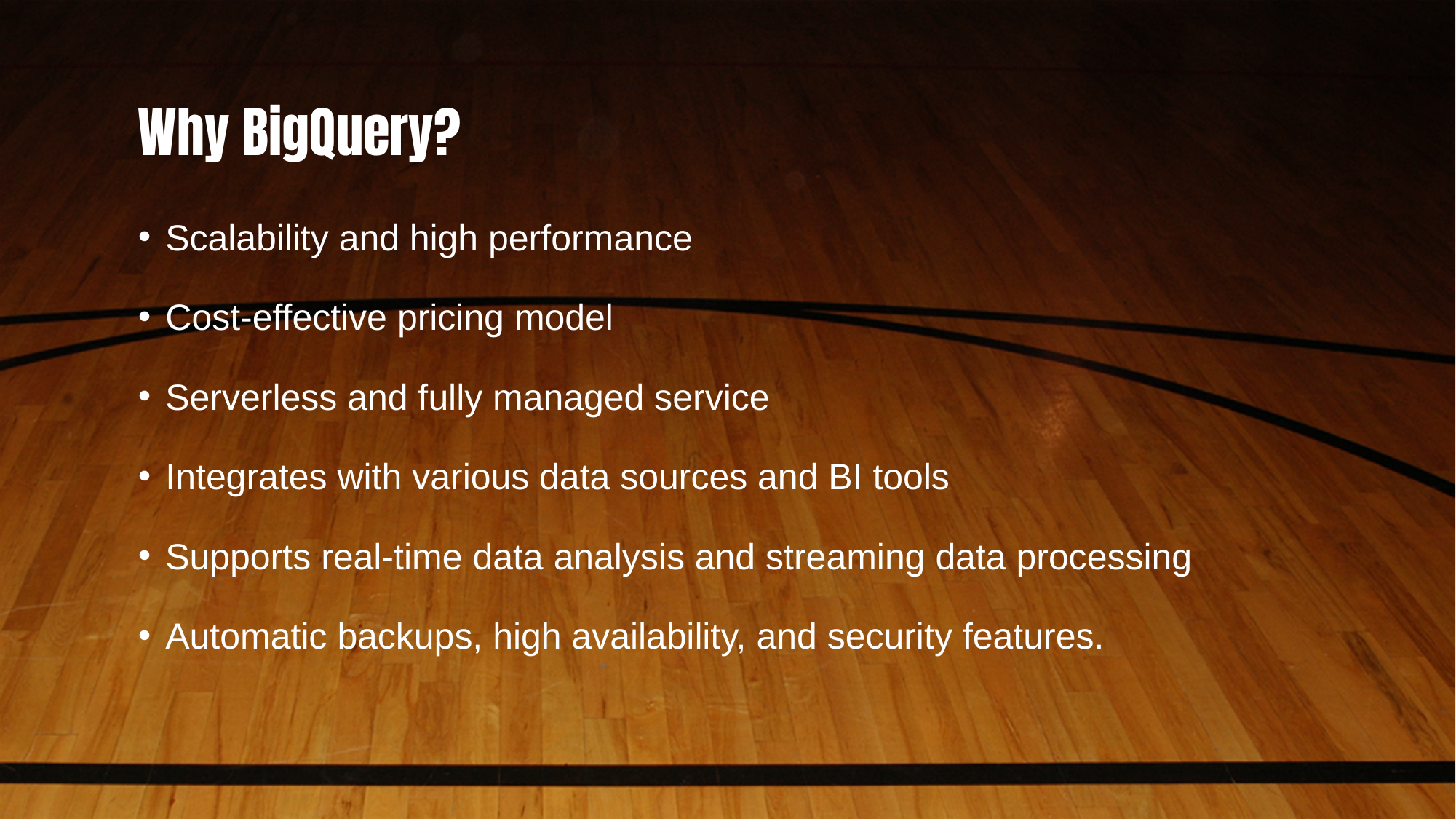

# Why BigQuery?
Scalability and high performance
Cost-effective pricing model
Serverless and fully managed service
Integrates with various data sources and BI tools
Supports real-time data analysis and streaming data processing
Automatic backups, high availability, and security features.